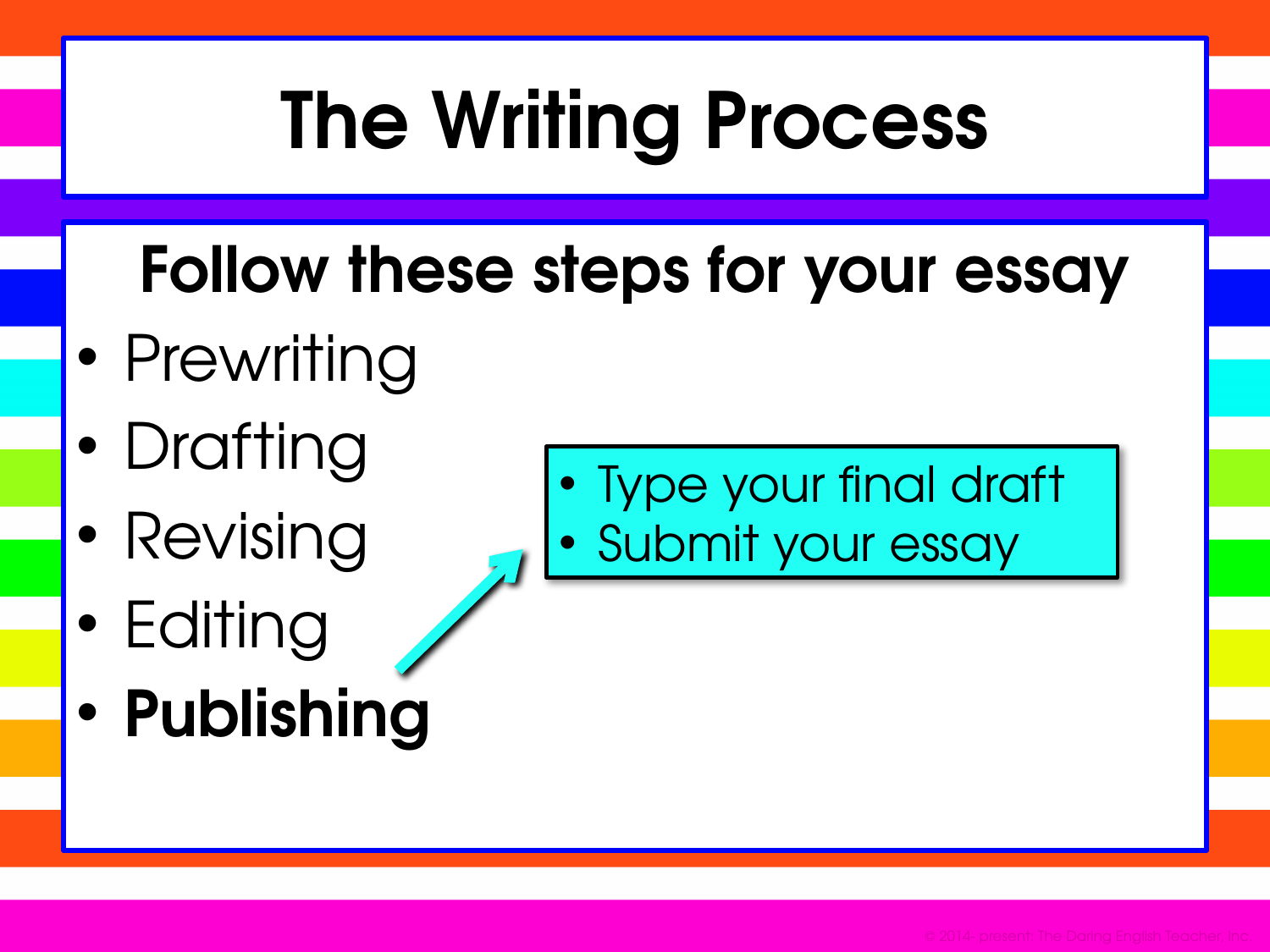

# The Writing Process
Follow these steps for your essay
Prewriting
Drafting
Revising
Editing
Publishing
Type your final draft
Submit your essay